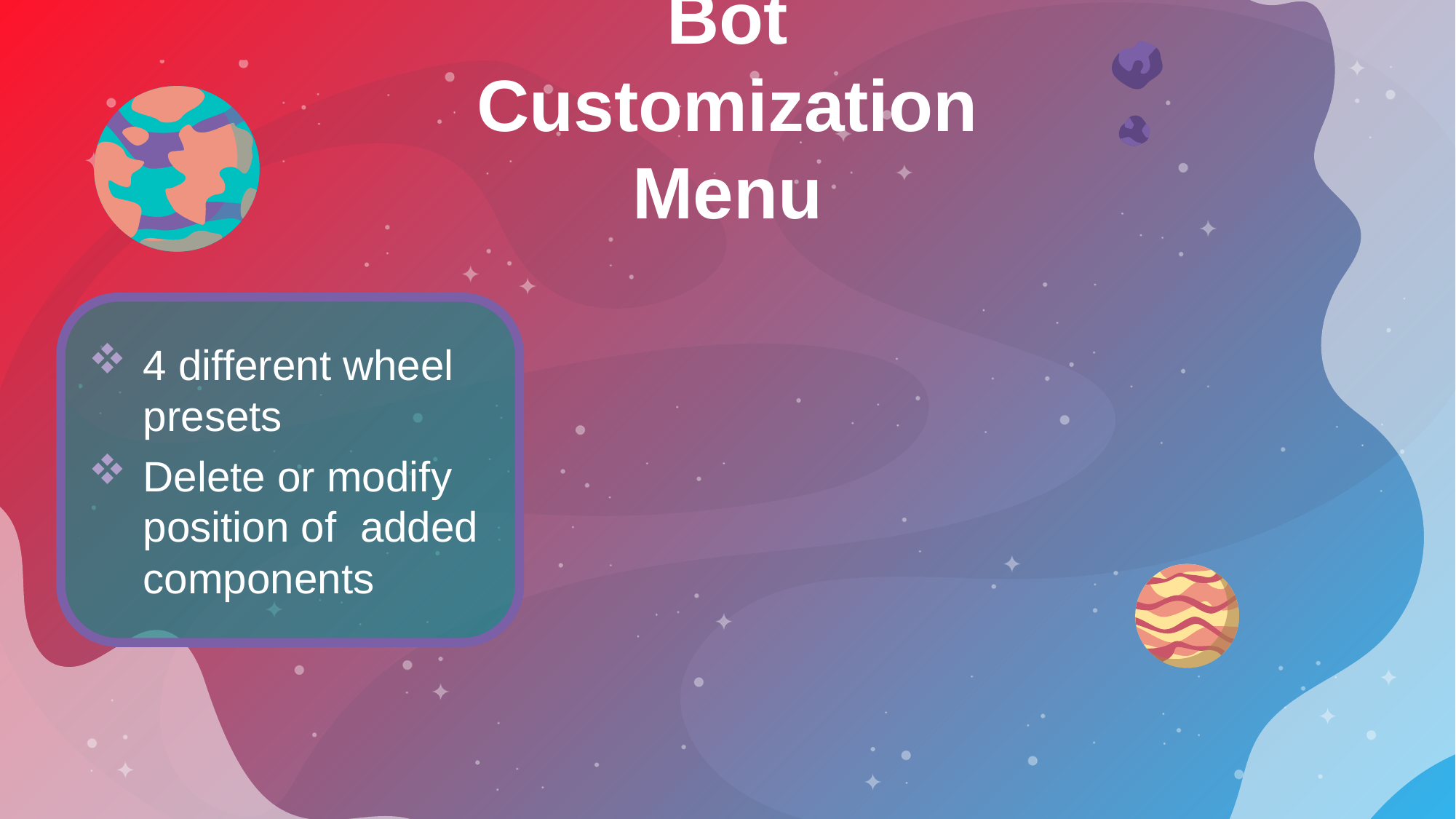

# Bot Customization Menu
4 different wheel presets
Delete or modify position of  added components